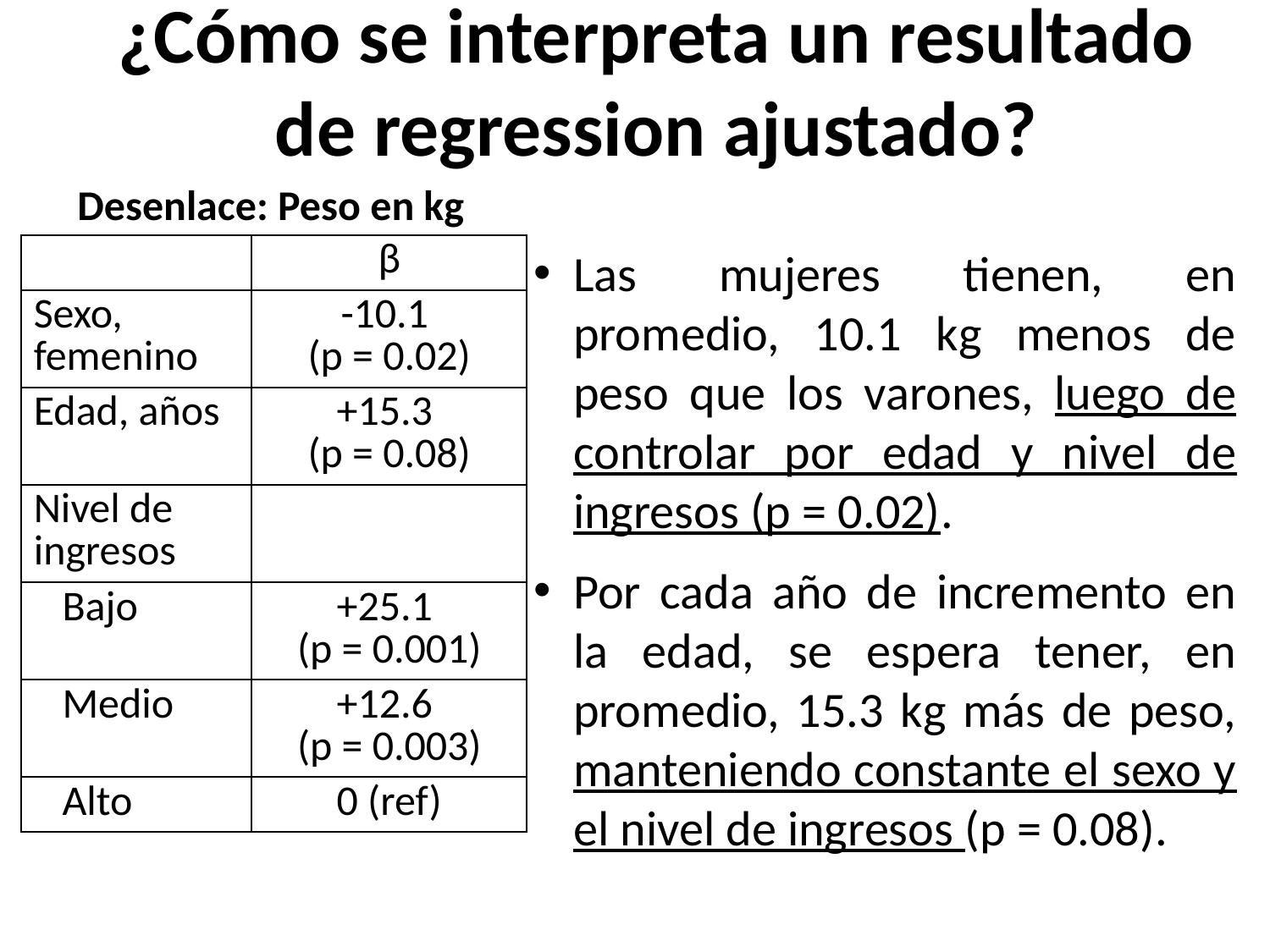

¿Cómo se interpreta un resultado de regression ajustado?
Desenlace: Peso en kg
|  | β |
| --- | --- |
| Sexo, femenino | -10.1 (p = 0.02) |
| Edad, años | +15.3 (p = 0.08) |
| Nivel de ingresos |  |
| Bajo | +25.1 (p = 0.001) |
| Medio | +12.6 (p = 0.003) |
| Alto | 0 (ref) |
Las mujeres tienen, en promedio, 10.1 kg menos de peso que los varones, luego de controlar por edad y nivel de ingresos (p = 0.02).
Por cada año de incremento en la edad, se espera tener, en promedio, 15.3 kg más de peso, manteniendo constante el sexo y el nivel de ingresos (p = 0.08).